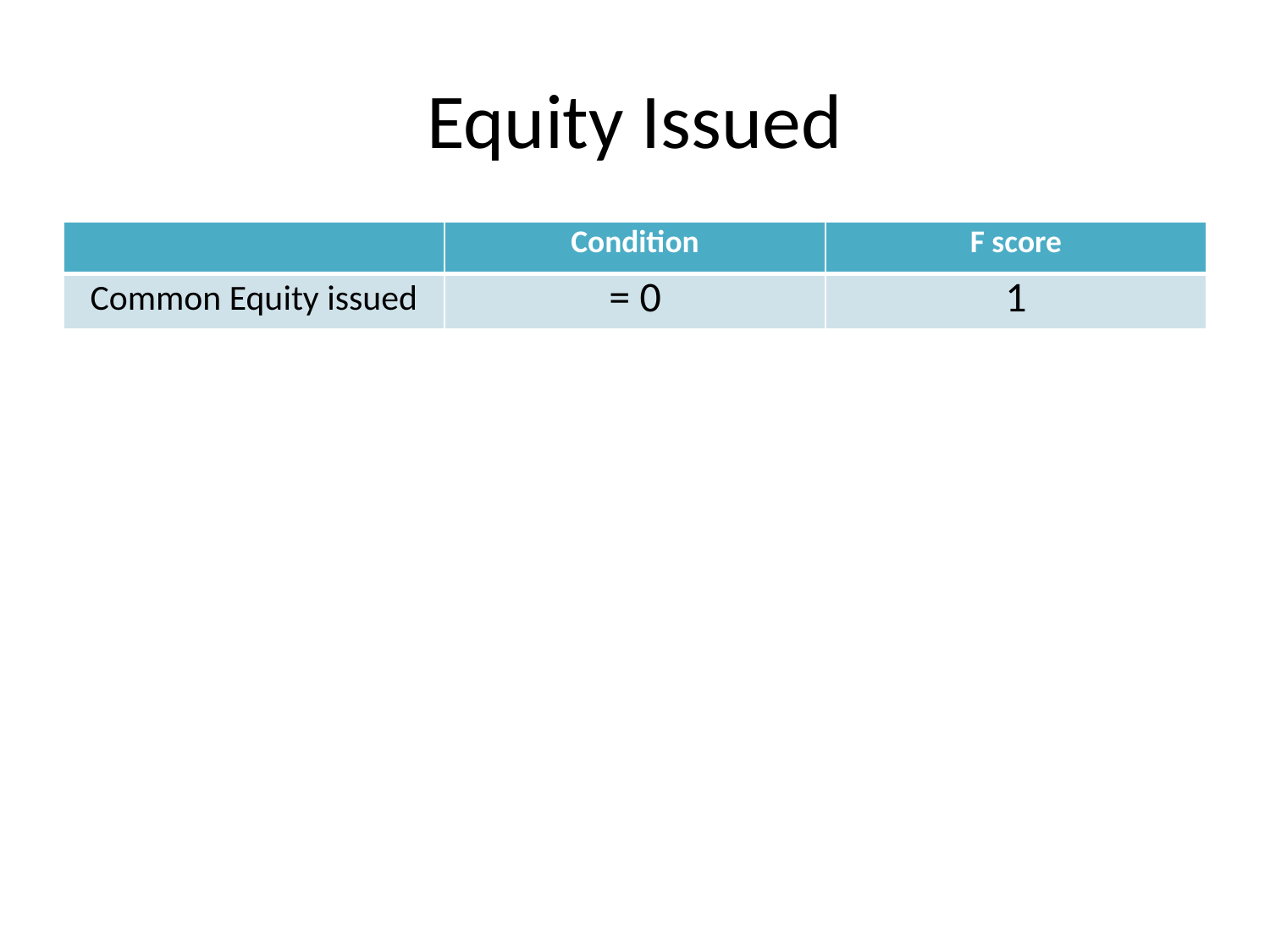

# Equity Issued
|  | Condition | F score |
| --- | --- | --- |
| Common Equity issued | = 0 | 1 |